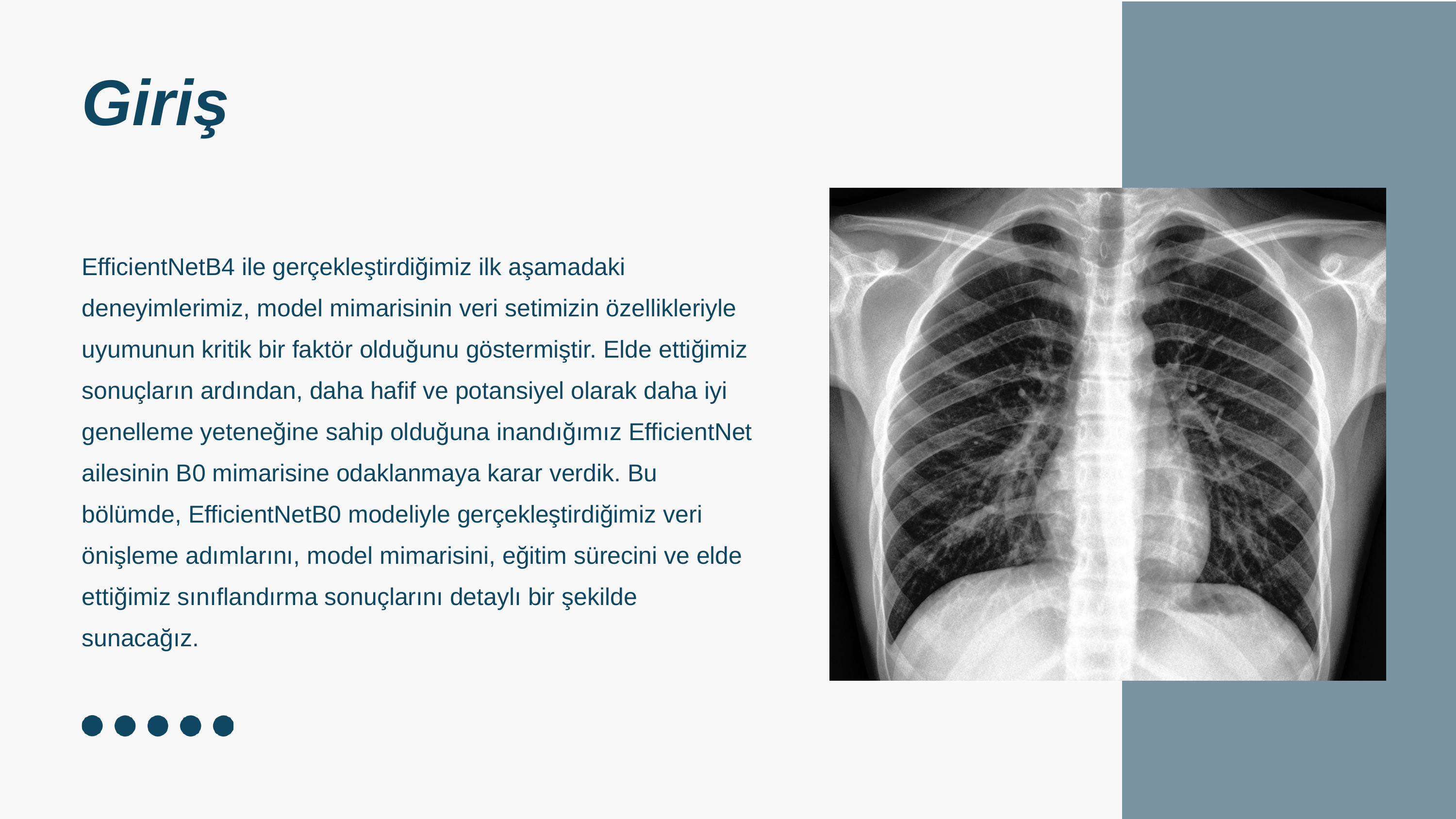

Giriş

EfficientNetB4 ile gerçekleştirdiğimiz ilk aşamadaki deneyimlerimiz, model mimarisinin veri setimizin özellikleriyle uyumunun kritik bir faktör olduğunu göstermiştir. Elde ettiğimiz sonuçların ardından, daha hafif ve potansiyel olarak daha iyi genelleme yeteneğine sahip olduğuna inandığımız EfficientNet ailesinin B0 mimarisine odaklanmaya karar verdik. Bu bölümde, EfficientNetB0 modeliyle gerçekleştirdiğimiz veri önişleme adımlarını, model mimarisini, eğitim sürecini ve elde ettiğimiz sınıflandırma sonuçlarını detaylı bir şekilde sunacağız.